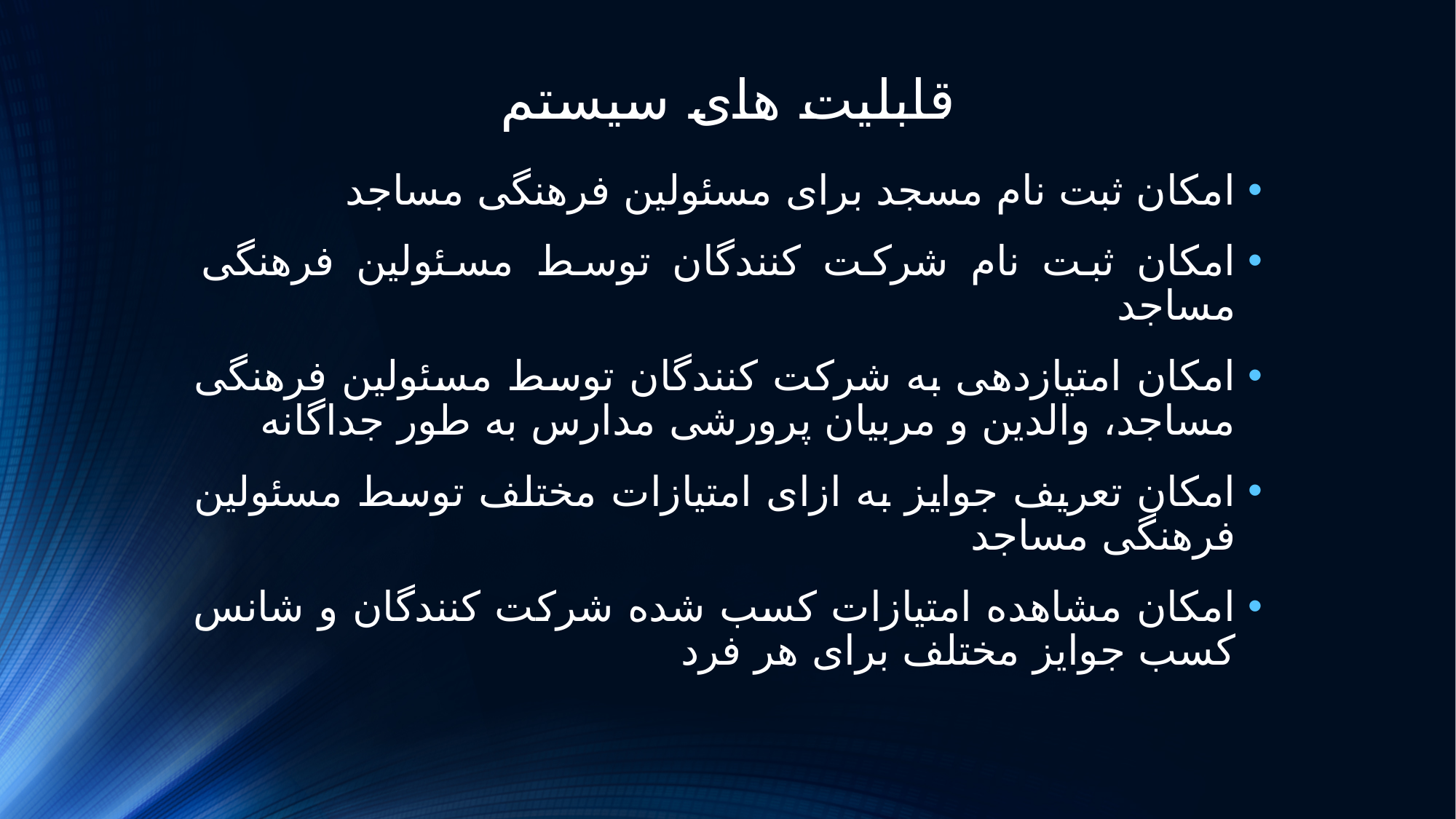

# قابلیت های سیستم
امکان ثبت نام مسجد برای مسئولین فرهنگی مساجد
امکان ثبت نام شرکت کنندگان توسط مسئولین فرهنگی مساجد
امکان امتیازدهی به شرکت کنندگان توسط مسئولین فرهنگی مساجد، والدین و مربیان پرورشی مدارس به طور جداگانه
امکان تعریف جوایز به ازای امتیازات مختلف توسط مسئولین فرهنگی مساجد
امکان مشاهده امتیازات کسب شده شرکت کنندگان و شانس کسب جوایز مختلف برای هر فرد